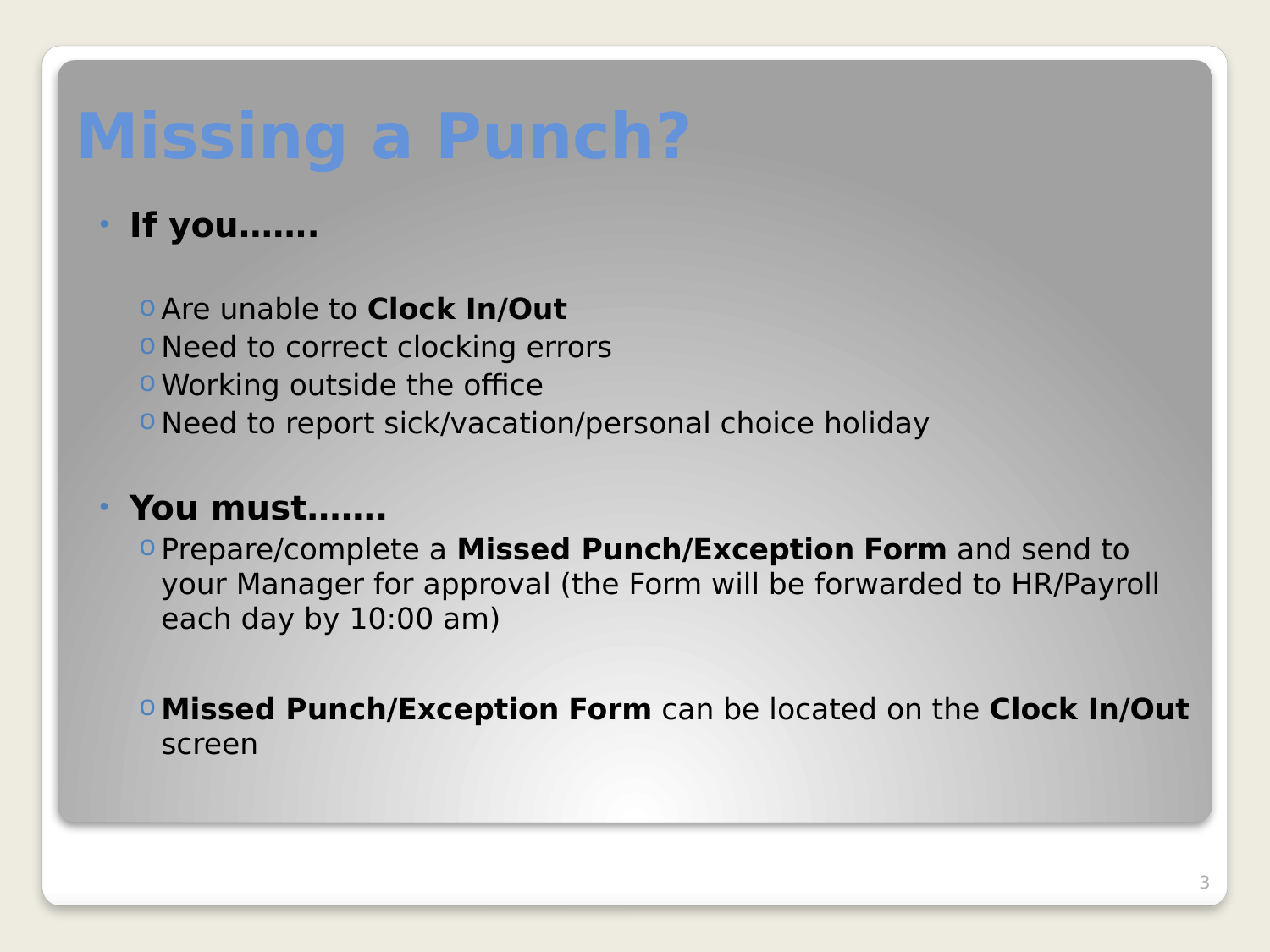

# Missing a Punch?
If you…….

Are unable to Clock In/Out
Need to correct clocking errors
Working outside the office
Need to report sick/vacation/personal choice holiday

You must…….
Prepare/complete a Missed Punch/Exception Form and send to your Manager for approval (the Form will be forwarded to HR/Payroll each day by 10:00 am)

Missed Punch/Exception Form can be located on the Clock In/Out screen

3